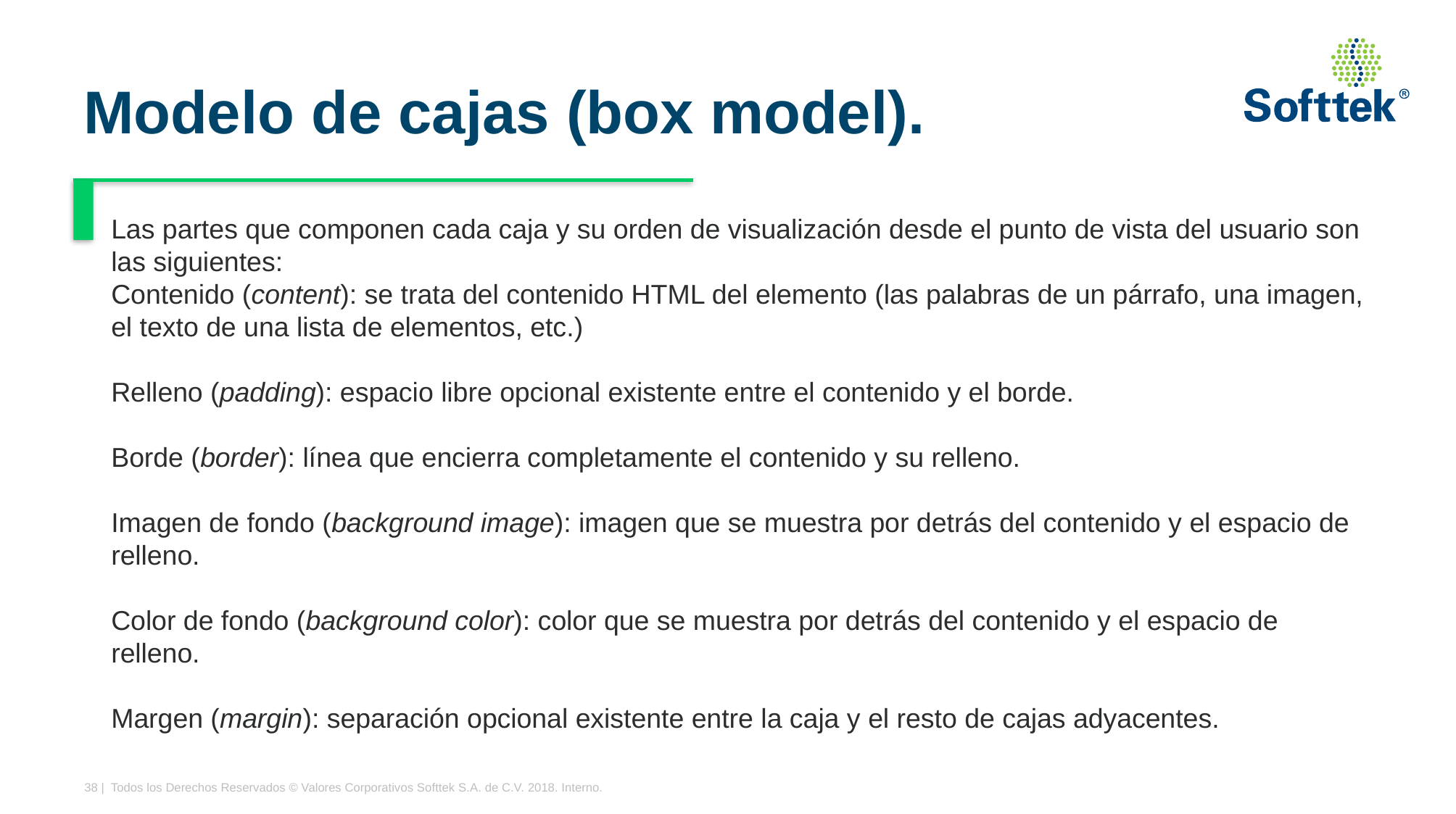

# Modelo de cajas (box model).

Las partes que componen cada caja y su orden de visualización desde el punto de vista del usuario son las siguientes:
Contenido (content): se trata del contenido HTML del elemento (las palabras de un párrafo, una imagen, el texto de una lista de elementos, etc.)

Relleno (padding): espacio libre opcional existente entre el contenido y el borde.

Borde (border): línea que encierra completamente el contenido y su relleno.

Imagen de fondo (background image): imagen que se muestra por detrás del contenido y el espacio de relleno.

Color de fondo (background color): color que se muestra por detrás del contenido y el espacio de relleno.

Margen (margin): separación opcional existente entre la caja y el resto de cajas adyacentes.